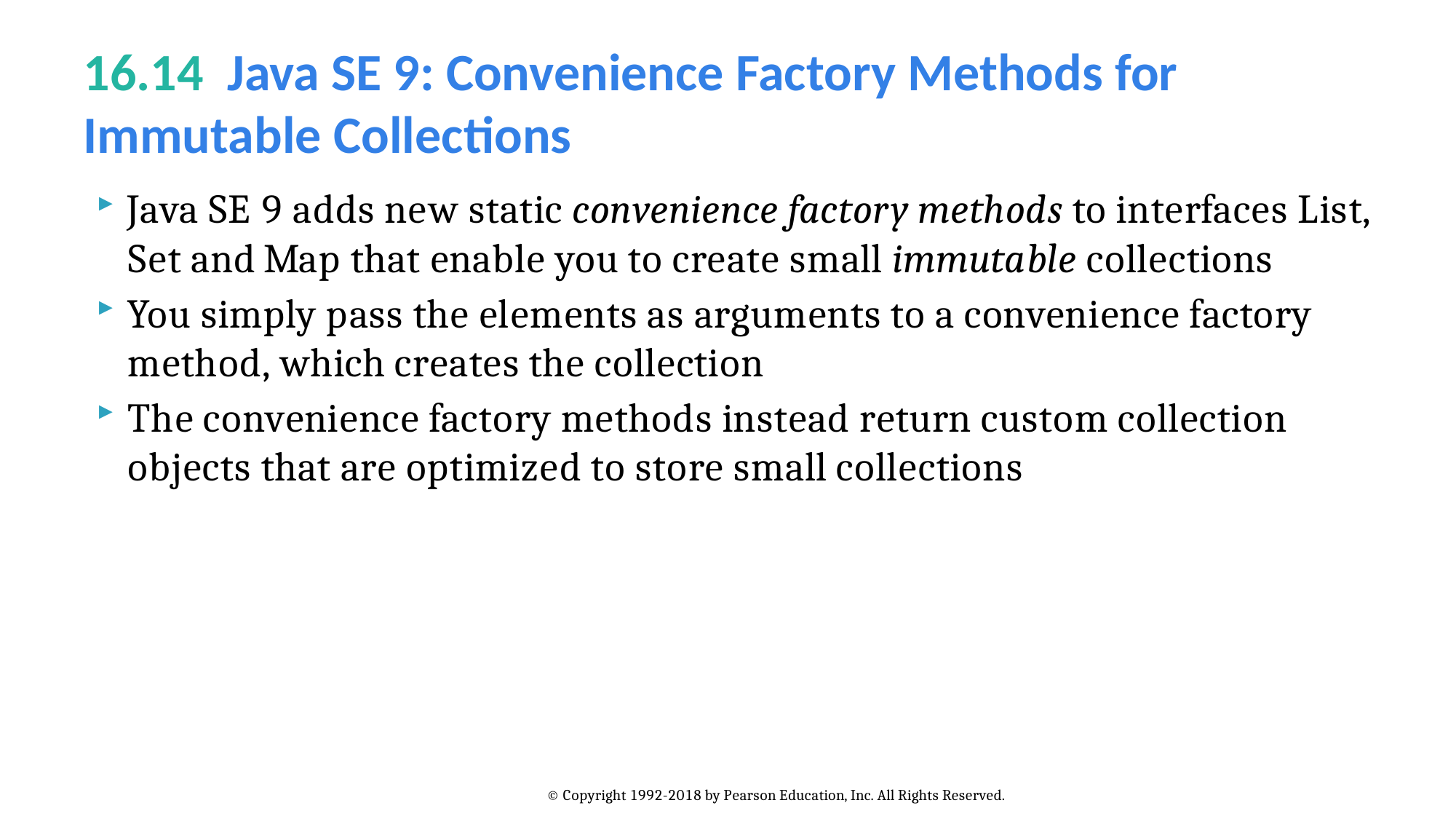

# 16.14  Java SE 9: Convenience Factory Methods for Immutable Collections
Java SE 9 adds new static convenience factory methods to interfaces List, Set and Map that enable you to create small immutable collections
You simply pass the elements as arguments to a convenience factory method, which creates the collection
The convenience factory methods instead return custom collection objects that are optimized to store small collections

© Copyright 1992-2018 by Pearson Education, Inc. All Rights Reserved.